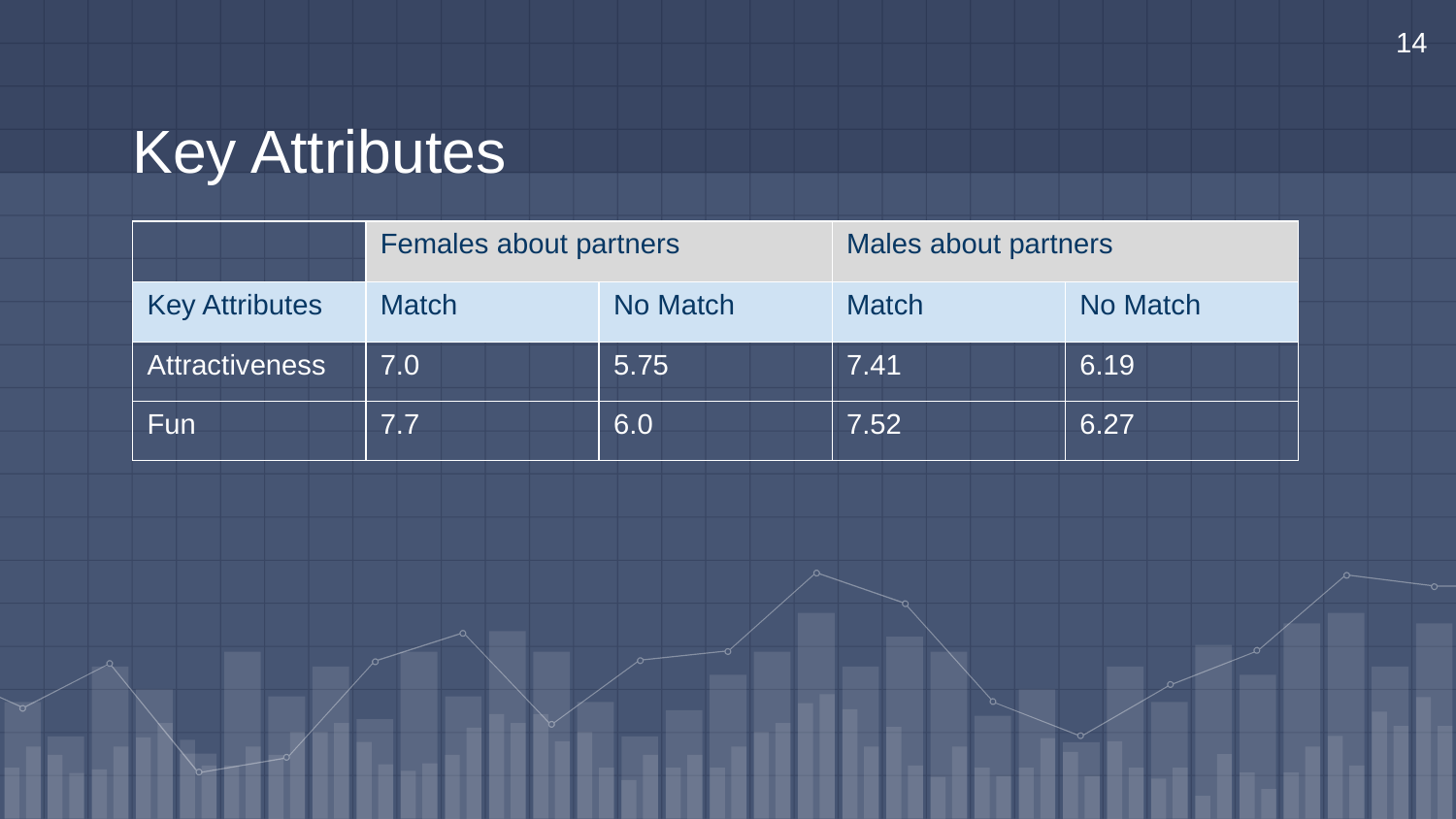

14
# Key Attributes
|  | Females about partners |  | Males about partners |  |
| --- | --- | --- | --- | --- |
| Key Attributes | Match | No Match | Match | No Match |
| Attractiveness | 7.0 | 5.75 | 7.41 | 6.19 |
| Fun | 7.7 | 6.0 | 7.52 | 6.27 |